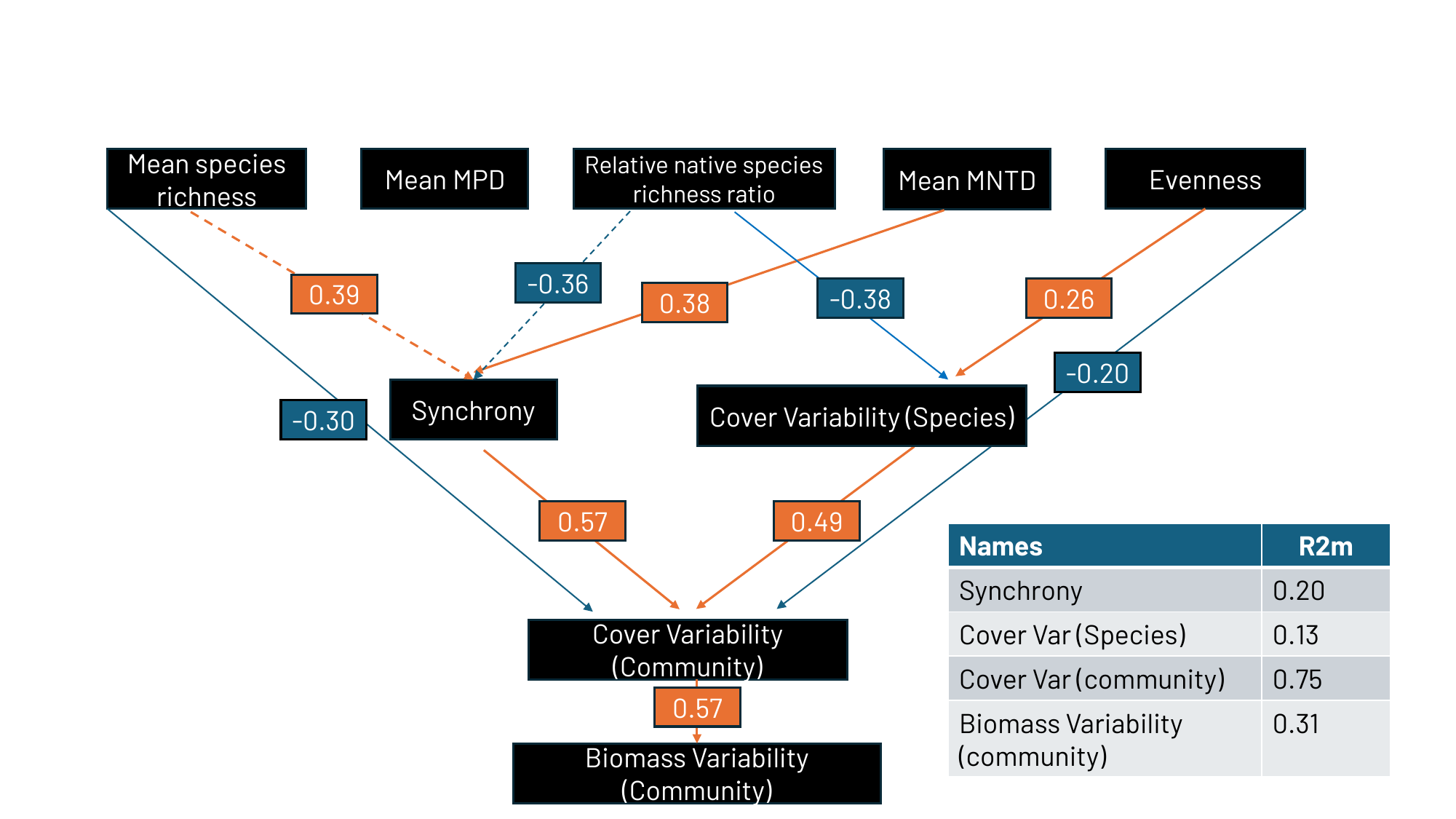

Relative native species richness ratio
Evenness
Mean MPD
Mean species richness
Mean MNTD
-0.36
0.39
-0.38
0.26
0.38
-0.20
Synchrony
Cover Variability (Species)
-0.30
0.49
0.57
| Names | R2m |
| --- | --- |
| Synchrony | 0.20 |
| Cover Var (Species) | 0.13 |
| Cover Var (community) | 0.75 |
| Biomass Variability (community) | 0.31 |
Cover Variability (Community)
0.57
Biomass Variability (Community)